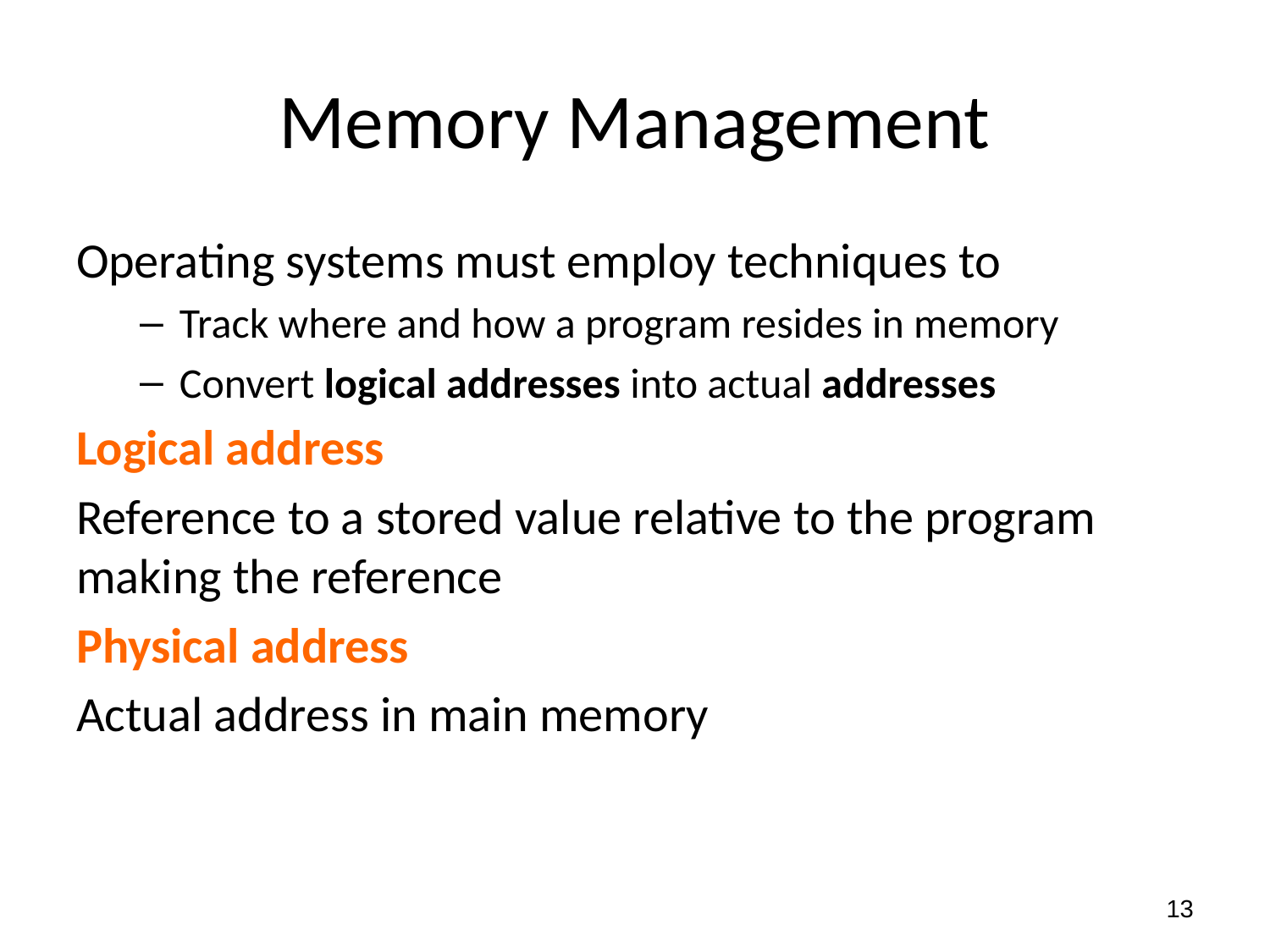

# Memory Management
Operating systems must employ techniques to
Track where and how a program resides in memory
Convert logical addresses into actual addresses
Logical address
Reference to a stored value relative to the program making the reference
Physical address
Actual address in main memory
13